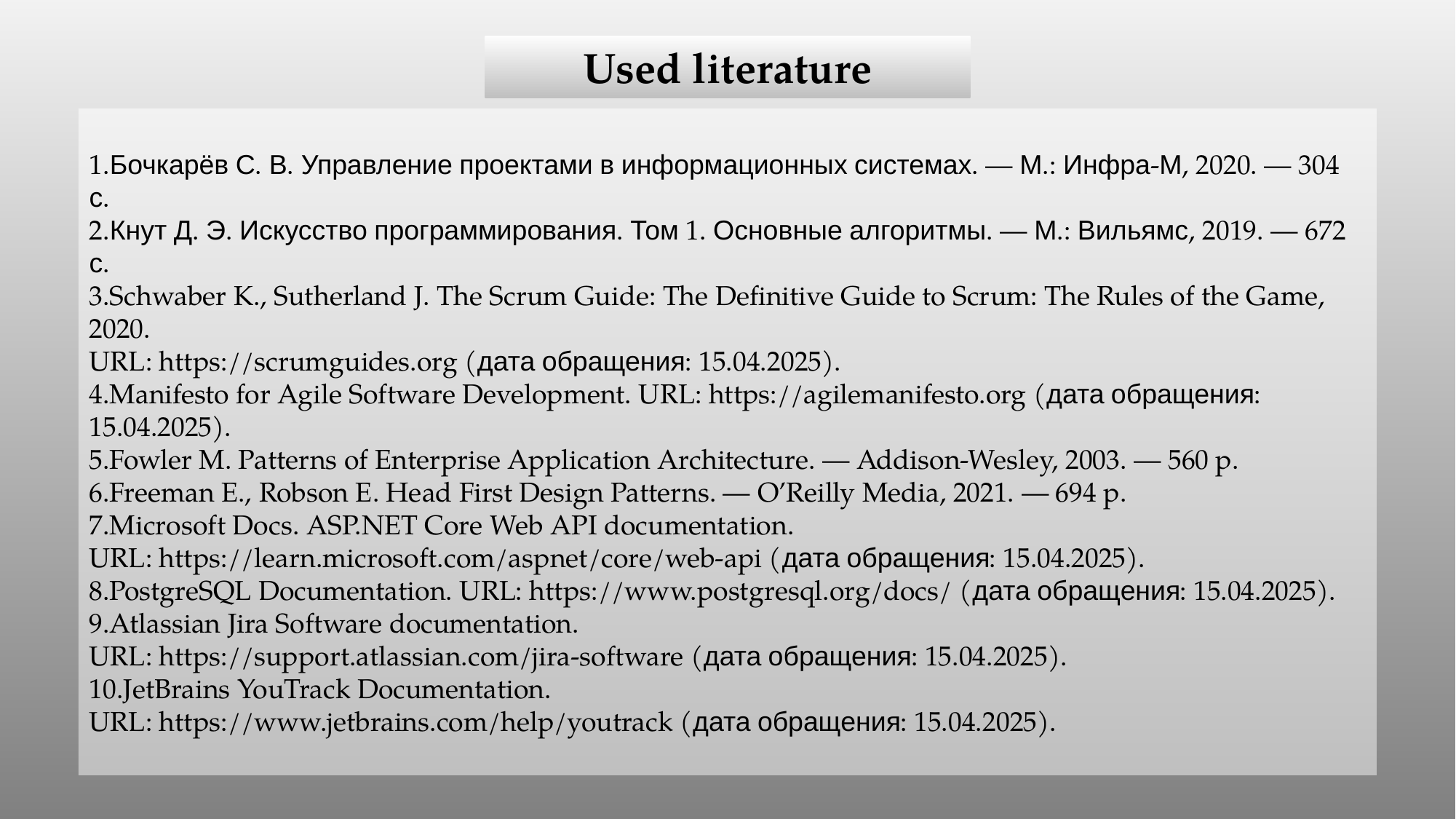

Used literature

1.Бочкарёв С. В. Управление проектами в информационных системах. — М.: Инфра-М, 2020. — 304 с.
2.Кнут Д. Э. Искусство программирования. Том 1. Основные алгоритмы. — М.: Вильямс, 2019. — 672 с.
3.Schwaber K., Sutherland J. The Scrum Guide: The Definitive Guide to Scrum: The Rules of the Game, 2020.
URL: https://scrumguides.org (дата обращения: 15.04.2025).
4.Manifesto for Agile Software Development. URL: https://agilemanifesto.org (дата обращения: 15.04.2025).
5.Fowler M. Patterns of Enterprise Application Architecture. — Addison-Wesley, 2003. — 560 p.
6.Freeman E., Robson E. Head First Design Patterns. — O’Reilly Media, 2021. — 694 p.
7.Microsoft Docs. ASP.NET Core Web API documentation.
URL: https://learn.microsoft.com/aspnet/core/web-api (дата обращения: 15.04.2025).
8.PostgreSQL Documentation. URL: https://www.postgresql.org/docs/ (дата обращения: 15.04.2025).
9.Atlassian Jira Software documentation.
URL: https://support.atlassian.com/jira-software (дата обращения: 15.04.2025).
10.JetBrains YouTrack Documentation.
URL: https://www.jetbrains.com/help/youtrack (дата обращения: 15.04.2025).

9